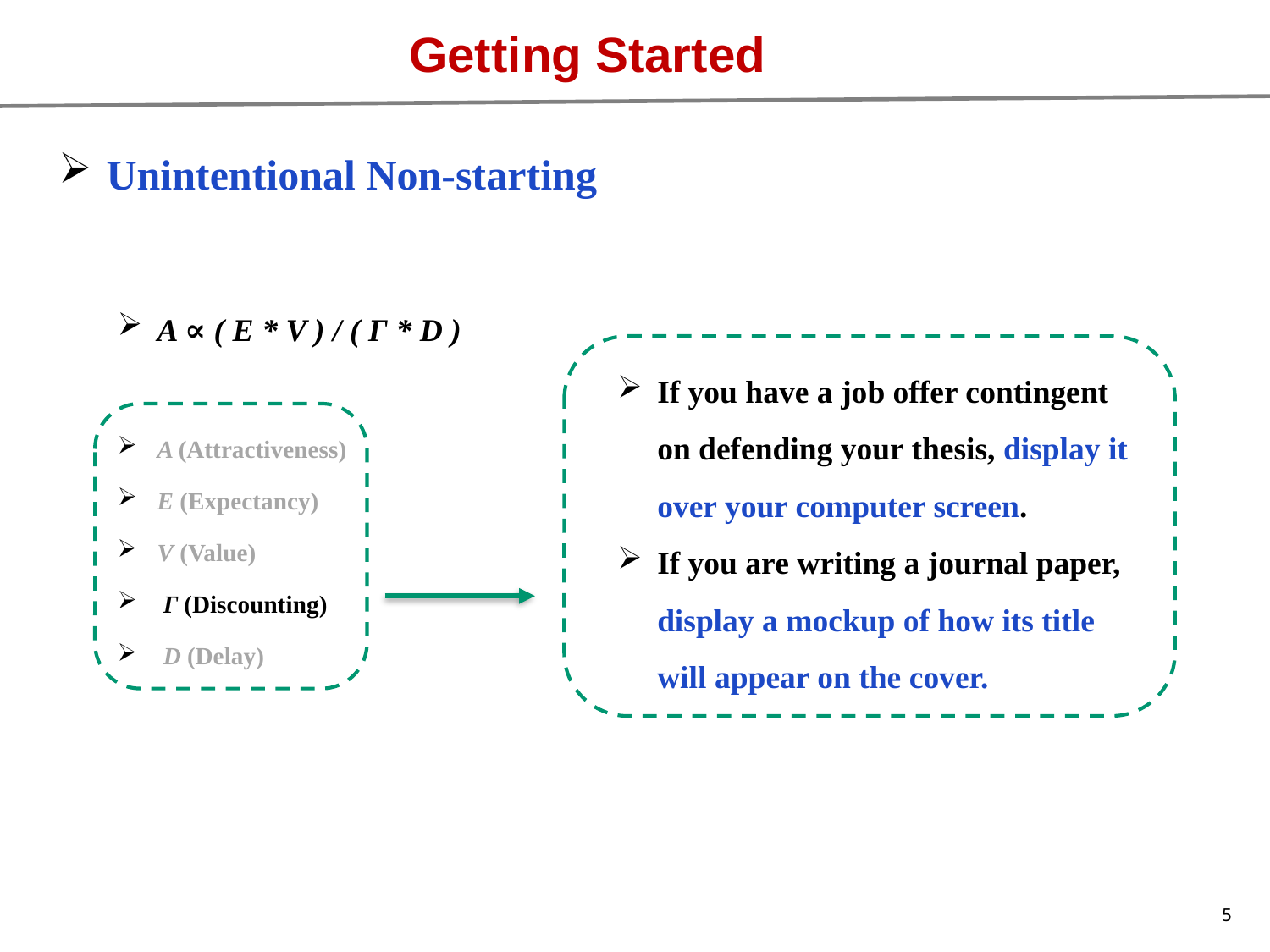

Getting Started
Unintentional Non-starting
A ∝ ( E * V ) / ( Γ * D )

A (Attractiveness)
E (Expectancy)
V (Value)
 Γ (Discounting)
 D (Delay)

If you have a job offer contingent on defending your thesis, display it over your computer screen.
If you are writing a journal paper, display a mockup of how its title will appear on the cover.